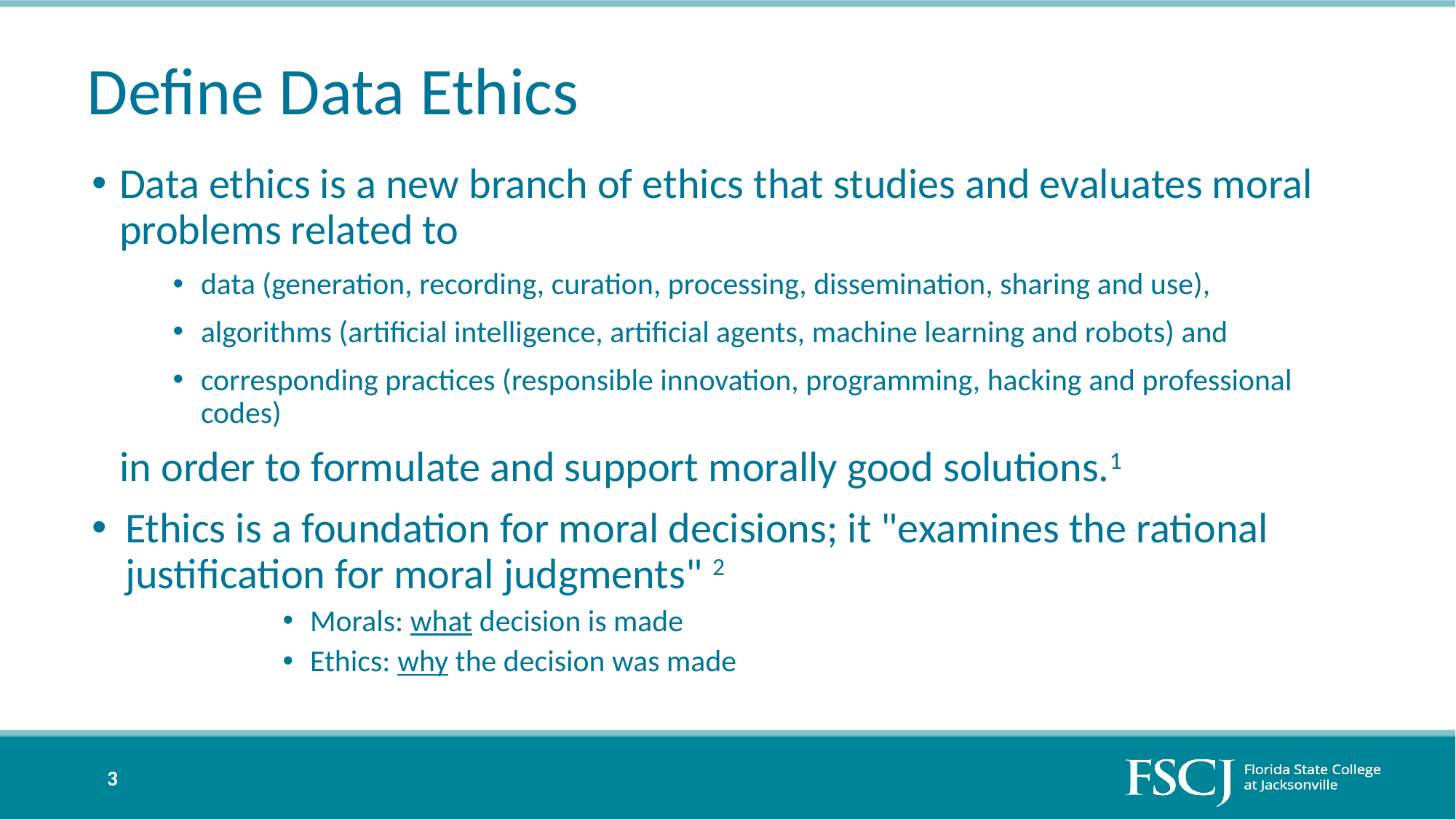

# Define Data Ethics
Data ethics is a new branch of ethics that studies and evaluates moral problems related to
data (generation, recording, curation, processing, dissemination, sharing and use),
algorithms (artificial intelligence, artificial agents, machine learning and robots) and
corresponding practices (responsible innovation, programming, hacking and professional codes)
in order to formulate and support morally good solutions.1
Ethics is a foundation for moral decisions; it "examines the rational justification for moral judgments" 2
Morals: what decision is made
Ethics: why the decision was made